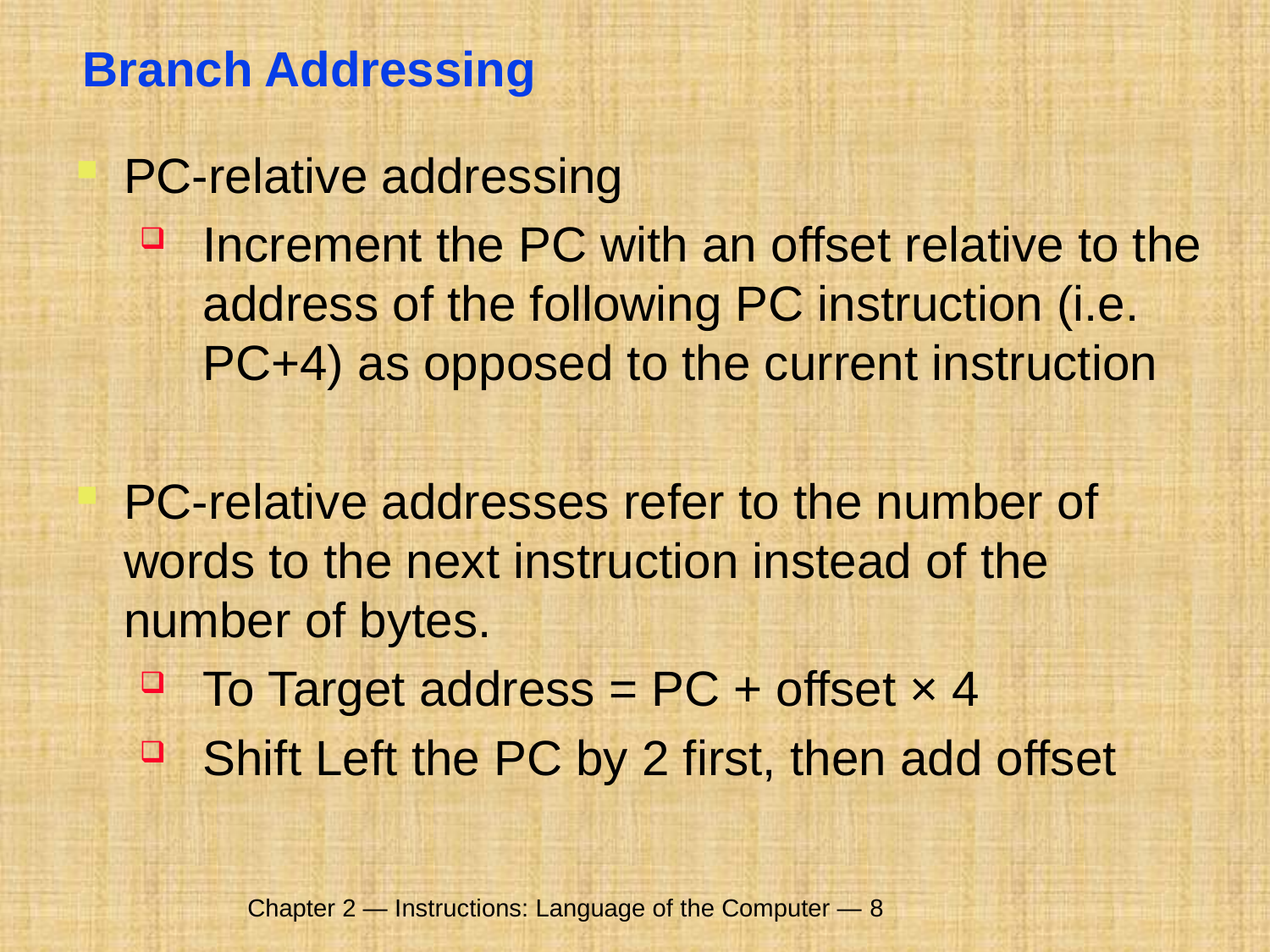

# Branch Addressing
PC-relative addressing
Increment the PC with an offset relative to the address of the following PC instruction (i.e. PC+4) as opposed to the current instruction

PC-relative addresses refer to the number of words to the next instruction instead of the number of bytes.
To Target address = PC + offset × 4
Shift Left the PC by 2 first, then add offset
Chapter 2 — Instructions: Language of the Computer — 8